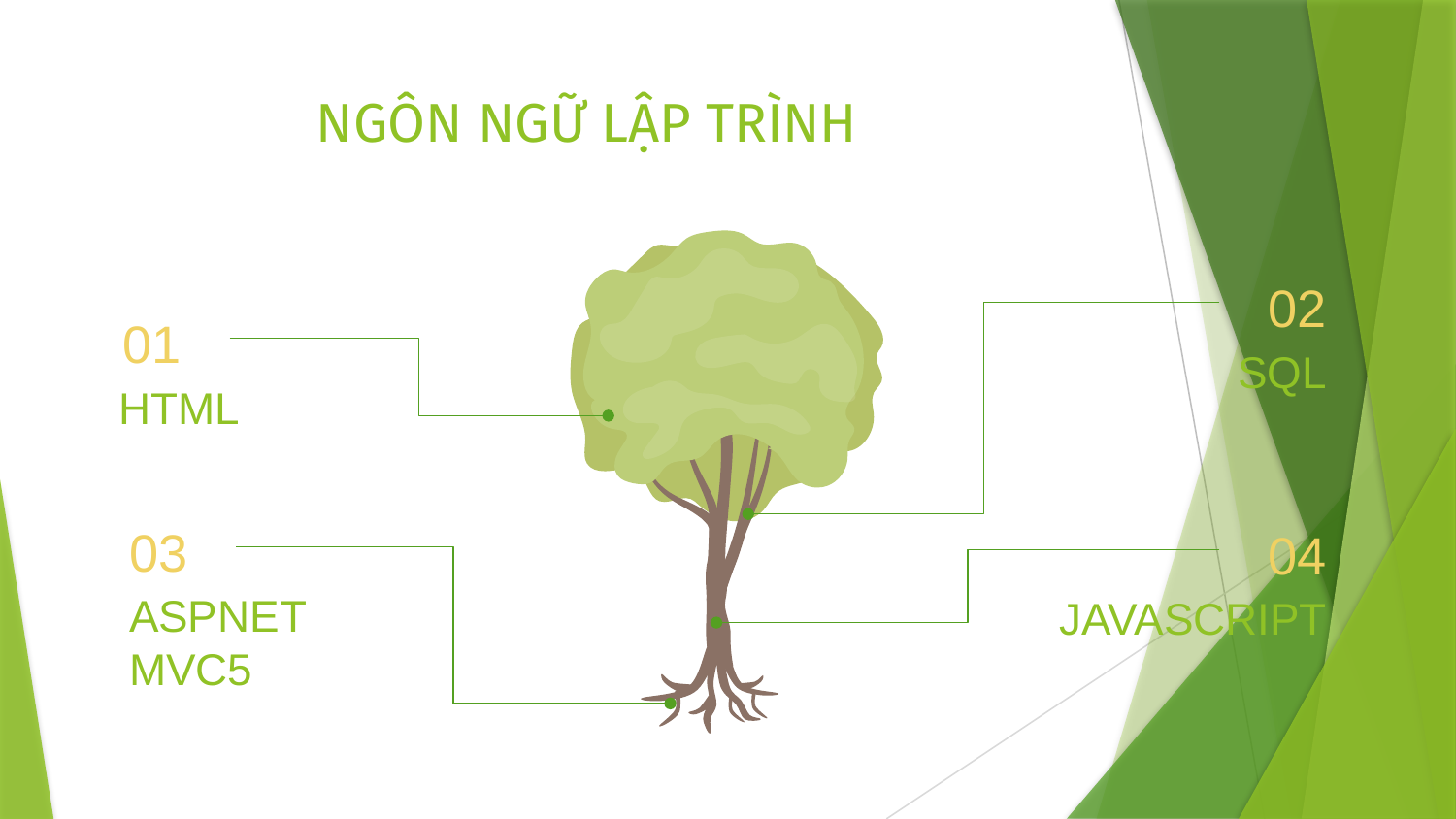

# NGÔN NGỮ LẬP TRÌNH

02
SQL

01
HTML
03
ASPNET
MVC5
04
JAVASCRIPT